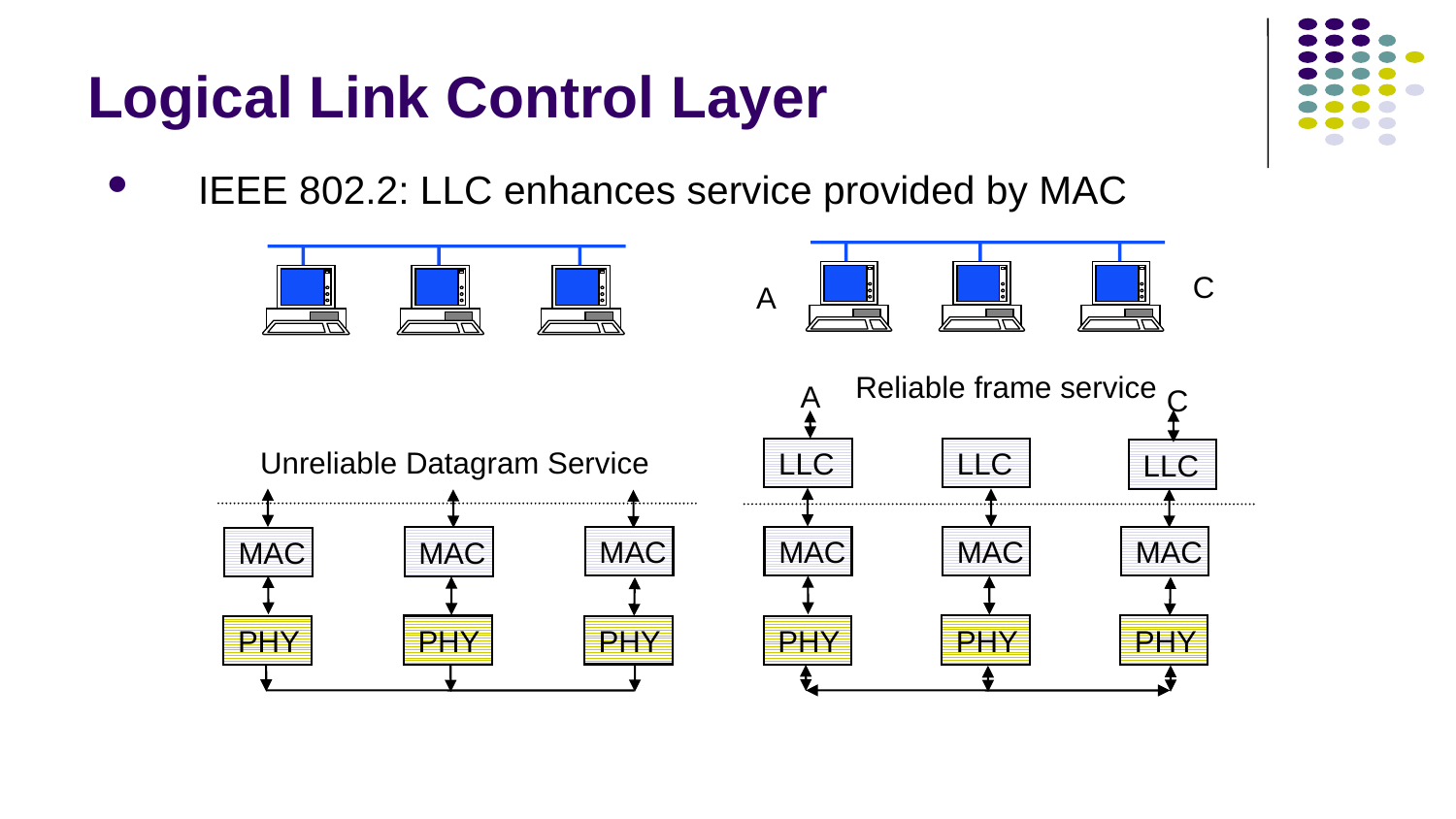

# Logical Link Control Layer
IEEE 802.2: LLC enhances service provided by MAC

C
A
Reliable frame service
A
C

LLC
LLC
LLC

MAC
PHY
MAC
PHY
MAC
PHY

Unreliable Datagram Service

MAC
PHY
MAC
PHY
MAC
PHY